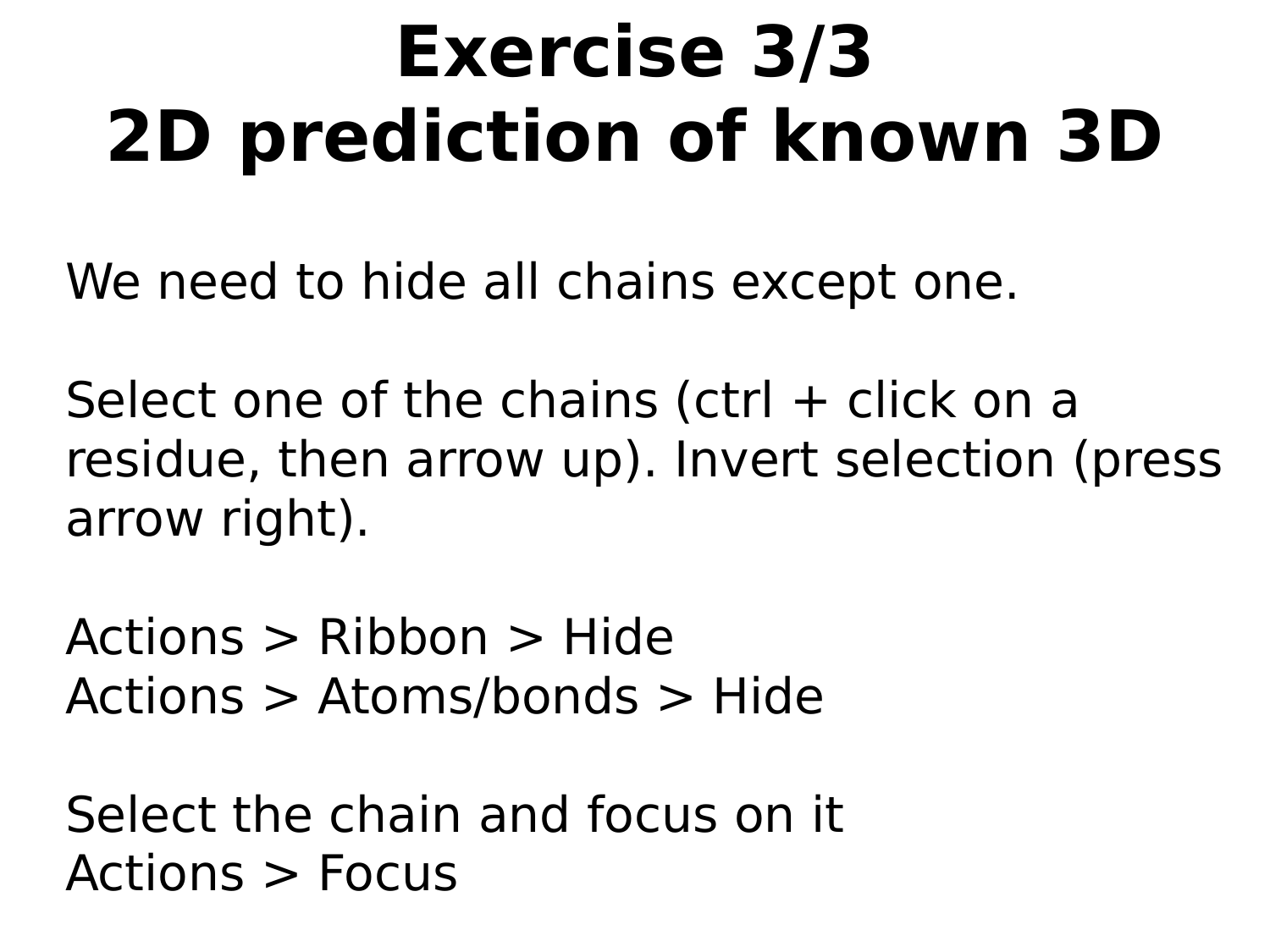

Exercise 3/3
2D prediction of known 3D
We need to hide all chains except one.

Select one of the chains (ctrl + click on a residue, then arrow up). Invert selection (press arrow right).

Actions > Ribbon > Hide
Actions > Atoms/bonds > Hide

Select the chain and focus on it
Actions > Focus